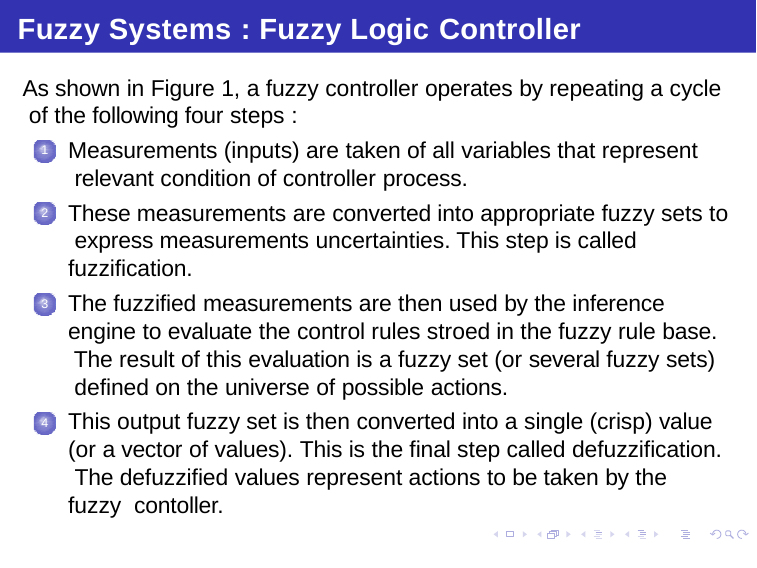

# Fuzzy Systems : Fuzzy Logic Controller
As shown in Figure 1, a fuzzy controller operates by repeating a cycle  of the following four steps :
Measurements (inputs) are taken of all variables that represent  relevant condition of controller process.
These measurements are converted into appropriate fuzzy sets to  express measurements uncertainties. This step is called  fuzzification.
The fuzzified measurements are then used by the inference  engine to evaluate the control rules stroed in the fuzzy rule base.  The result of this evaluation is a fuzzy set (or several fuzzy sets)  defined on the universe of possible actions.
This output fuzzy set is then converted into a single (crisp) value  (or a vector of values). This is the final step called defuzzification.  The defuzzified values represent actions to be taken by the fuzzy  contoller.
1

2

3

4

Debasis Samanta (IIT Kharagpur)
Soft Computing Applications
12.02.2018
6 / 34